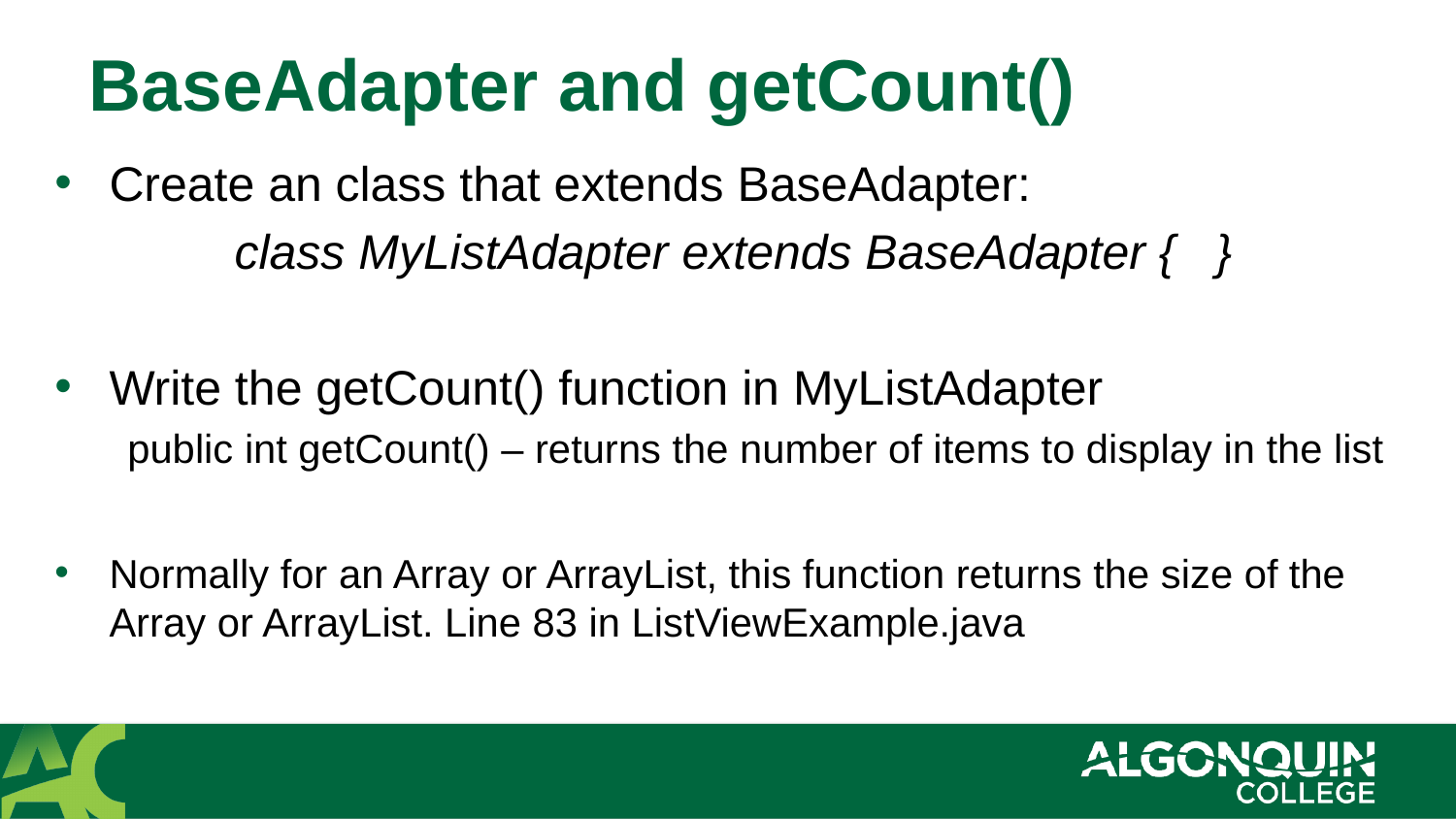

# BaseAdapter and getCount()
Create an class that extends BaseAdapter:
class MyListAdapter extends BaseAdapter {   }

Write the getCount() function in MyListAdapter
public int getCount() – returns the number of items to display in the list

Normally for an Array or ArrayList, this function returns the size of the Array or ArrayList. Line 83 in ListViewExample.java